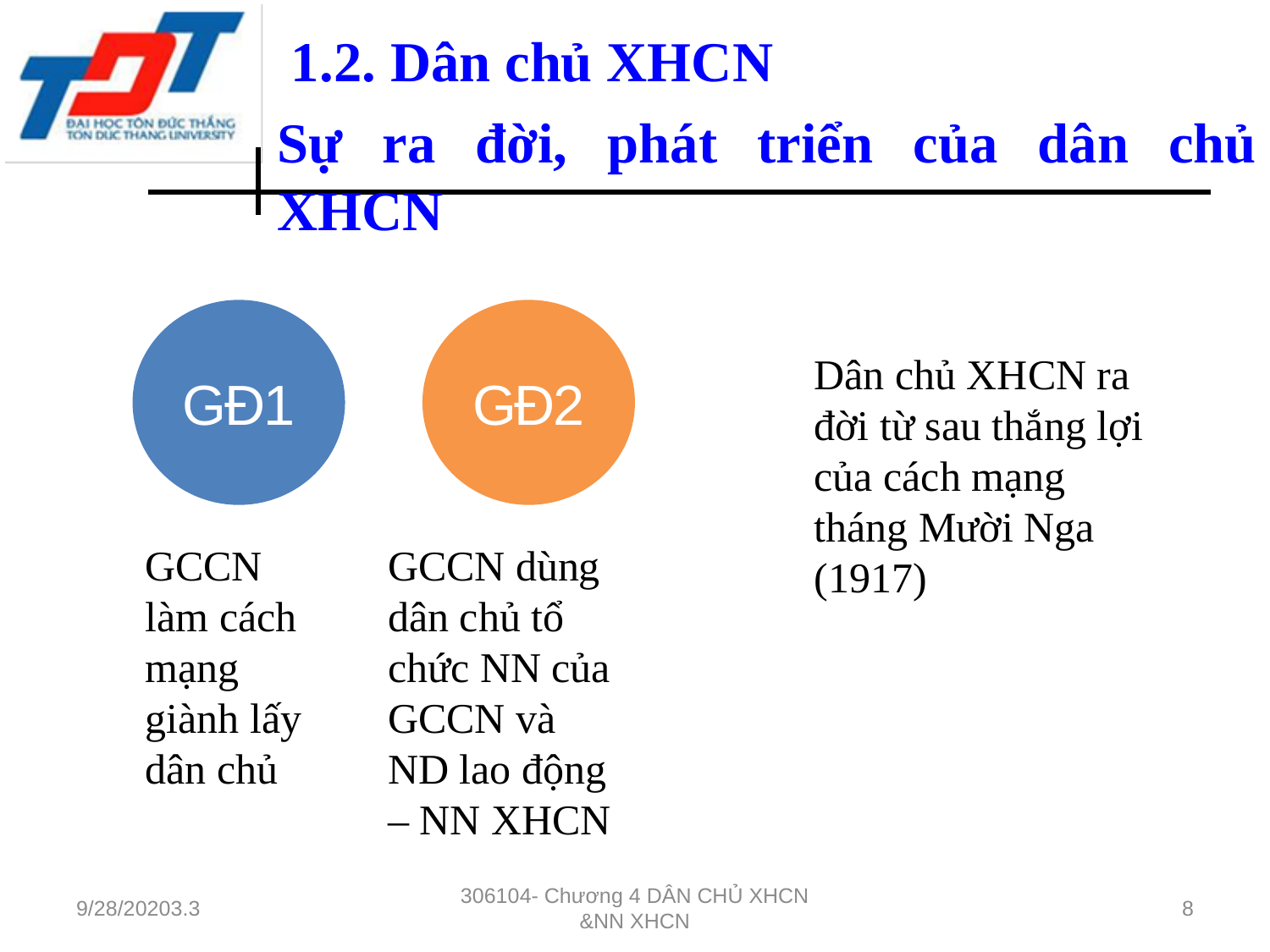

1.2. Dân chủ XHCN
Sự ra đời, phát triển của dân chủ XHCN
GĐ1
GĐ2
Dân chủ XHCN ra đời từ sau thắng lợi của cách mạng tháng Mười Nga (1917)
GCCN làm cách mạng giành lấy dân chủ
GCCN dùng dân chủ tổ chức NN của GCCN và ND lao động – NN XHCN
9/28/20203.3
306104- Chương 4 DÂN CHỦ XHCN &NN XHCN
8